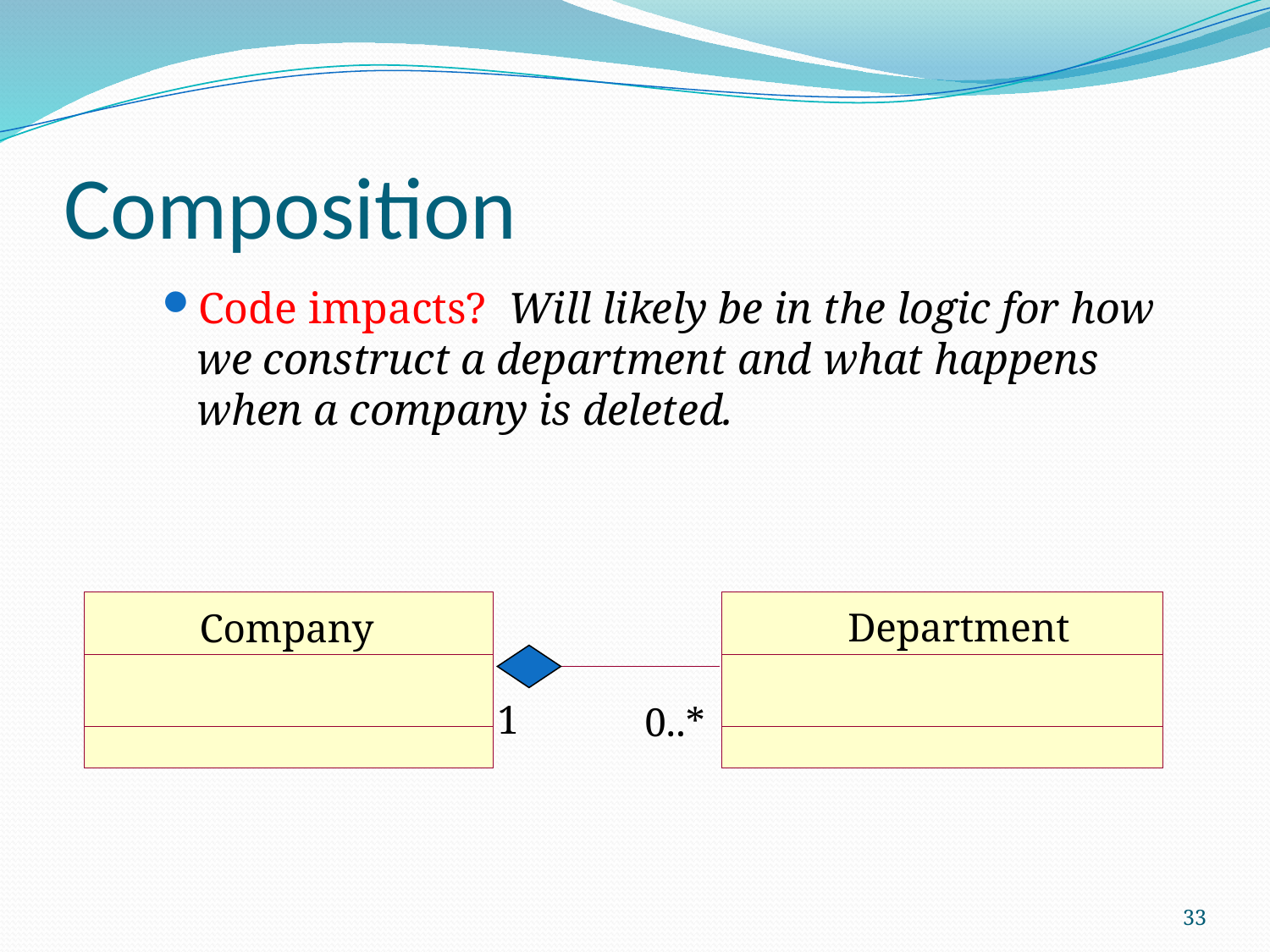

# Composition
Code impacts?  Will likely be in the logic for how we construct a department and what happens when a company is deleted.

Department
Company

1
0..*

33